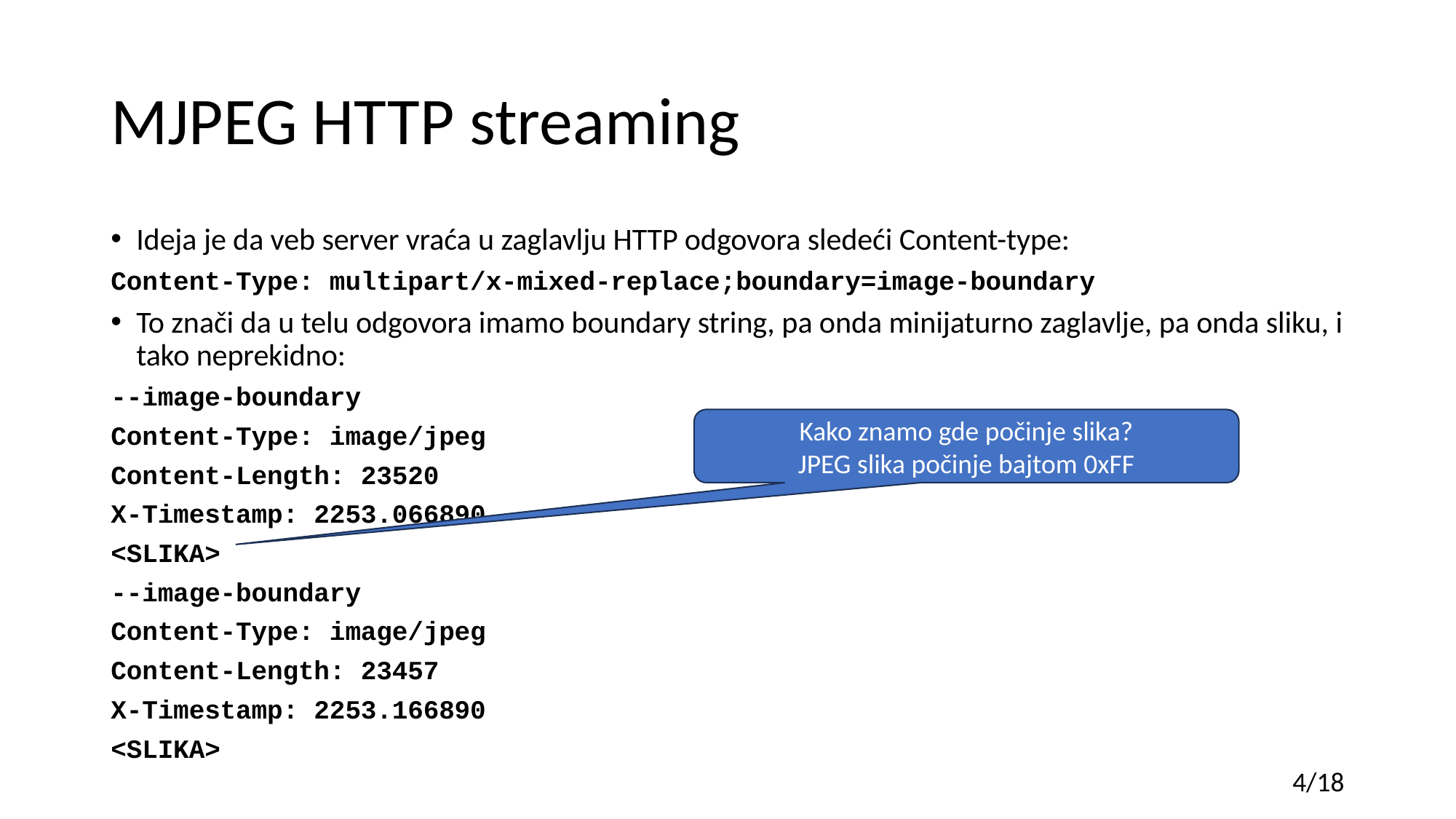

# MJPEG HTTP streaming
Ideja je da veb server vraća u zaglavlju HTTP odgovora sledeći Content-type:
Content-Type: multipart/x-mixed-replace;boundary=image-boundary
To znači da u telu odgovora imamo boundary string, pa onda minijaturno zaglavlje, pa onda sliku, i tako neprekidno:
--image-boundary
Content-Type: image/jpeg
Content-Length: 23520
X-Timestamp: 2253.066890
<SLIKA>
--image-boundary
Content-Type: image/jpeg
Content-Length: 23457
X-Timestamp: 2253.166890
<SLIKA>

Kako znamo gde počinje slika?
JPEG slika počinje bajtom 0xFF